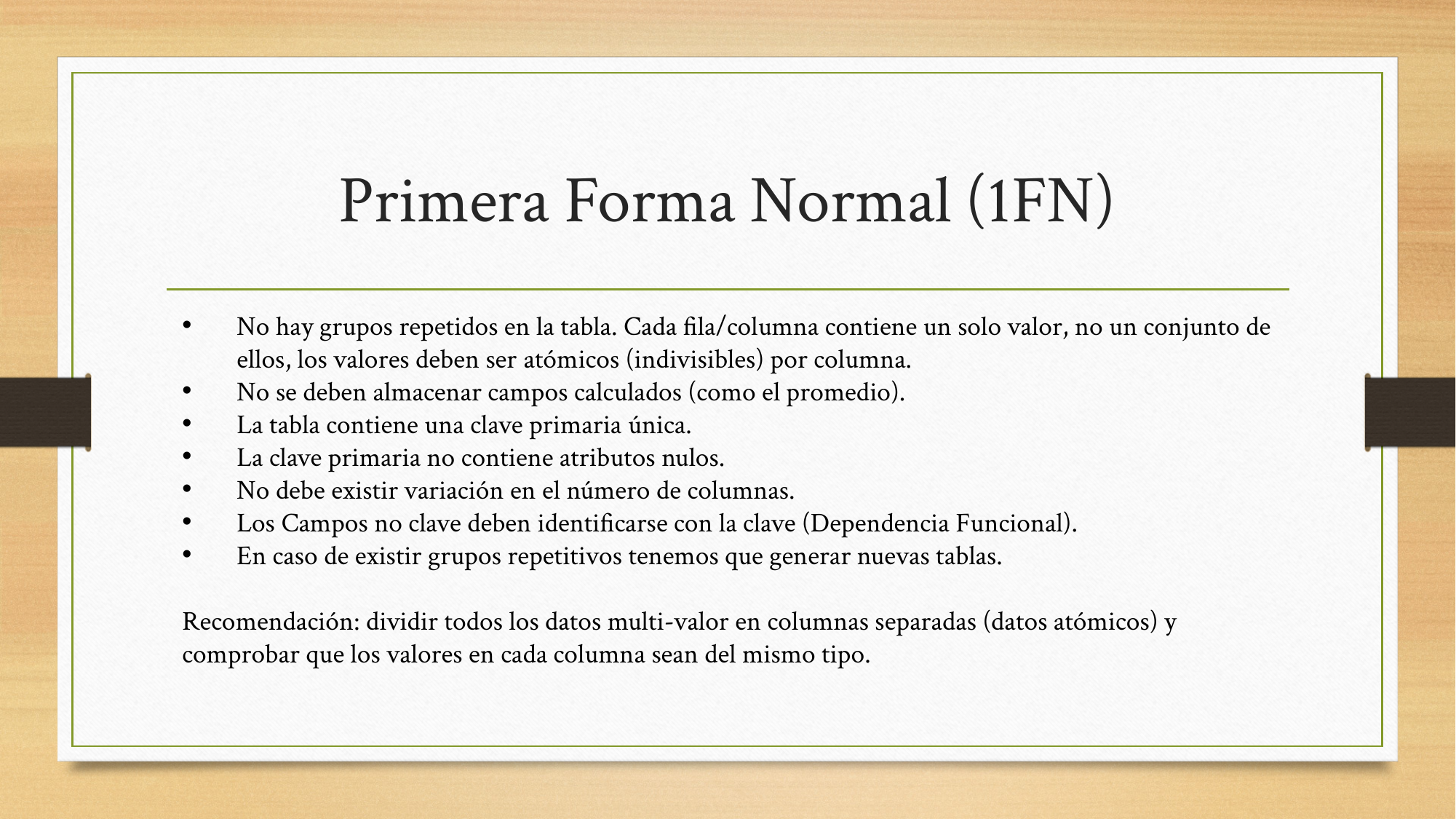

# Primera Forma Normal (1FN)
No hay grupos repetidos en la tabla. Cada fila/columna contiene un solo valor, no un conjunto de ellos, los valores deben ser atómicos (indivisibles) por columna.
No se deben almacenar campos calculados (como el promedio).
La tabla contiene una clave primaria única.
La clave primaria no contiene atributos nulos.
No debe existir variación en el número de columnas.
Los Campos no clave deben identificarse con la clave (Dependencia Funcional).
En caso de existir grupos repetitivos tenemos que generar nuevas tablas.

Recomendación: dividir todos los datos multi-valor en columnas separadas (datos atómicos) y
comprobar que los valores en cada columna sean del mismo tipo.